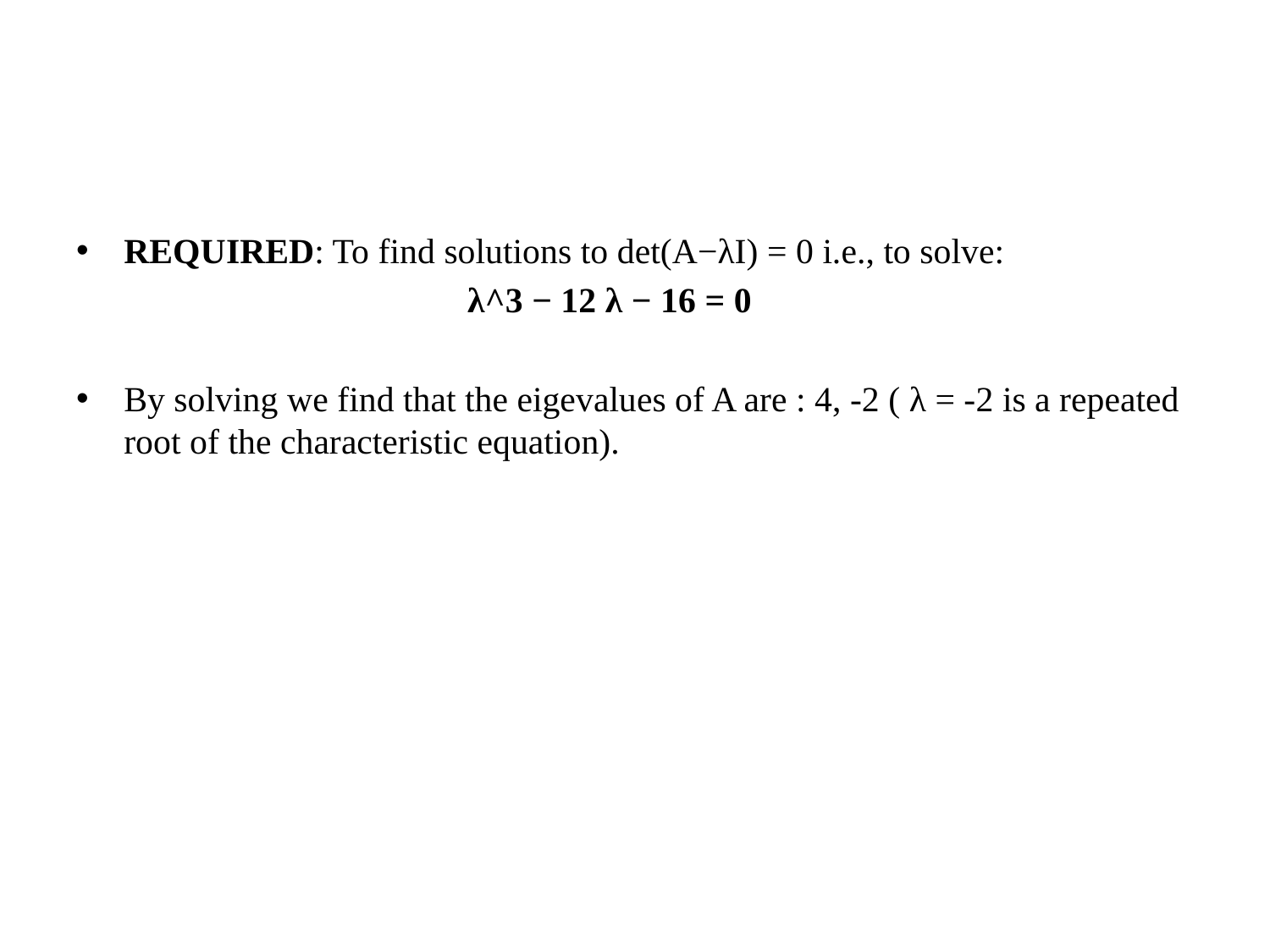

#
REQUIRED: To find solutions to det(A−λI) = 0 i.e., to solve:
                                            λ^3 − 12 λ − 16 = 0

By solving we find that the eigevalues of A are : 4, -2 ( λ = -2 is a repeated root of the characteristic equation).